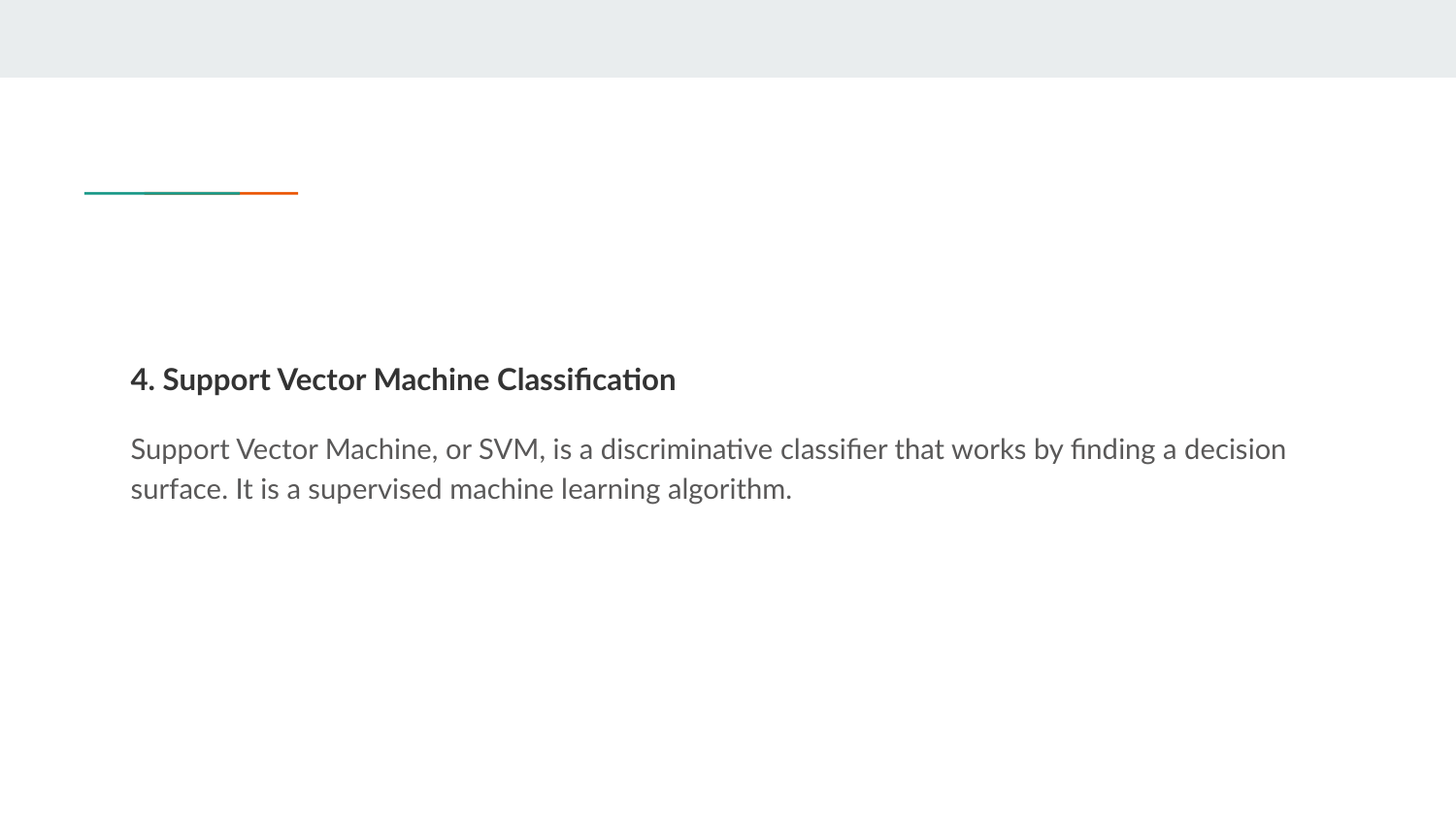

#
4. Support Vector Machine Classification
Support Vector Machine, or SVM, is a discriminative classifier that works by finding a decision surface. It is a supervised machine learning algorithm.